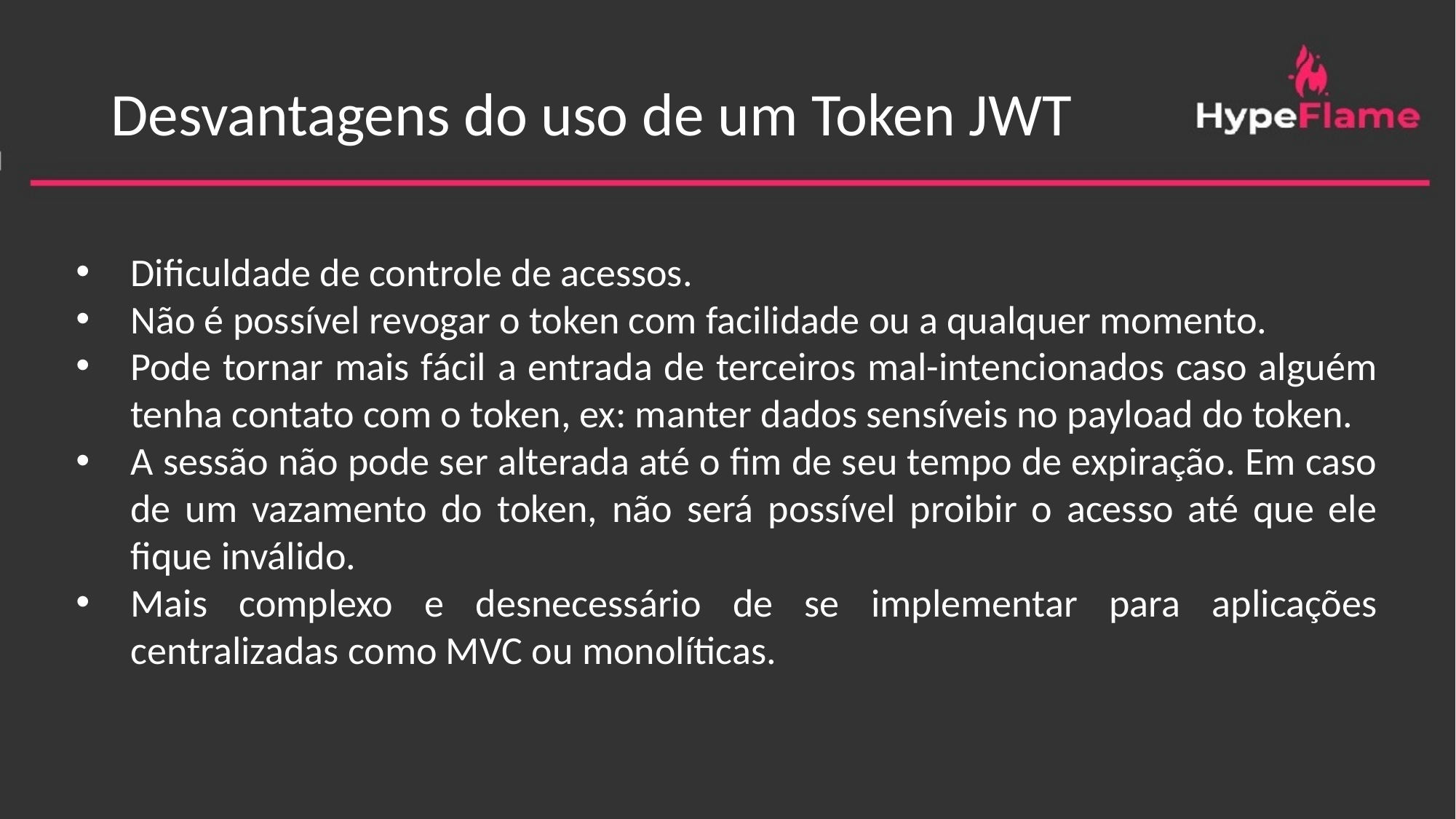

# Desvantagens do uso de um Token JWT
Dificuldade de controle de acessos.
Não é possível revogar o token com facilidade ou a qualquer momento.
Pode tornar mais fácil a entrada de terceiros mal-intencionados caso alguém tenha contato com o token, ex: manter dados sensíveis no payload do token.
A sessão não pode ser alterada até o fim de seu tempo de expiração. Em caso de um vazamento do token, não será possível proibir o acesso até que ele fique inválido.
Mais complexo e desnecessário de se implementar para aplicações centralizadas como MVC ou monolíticas.